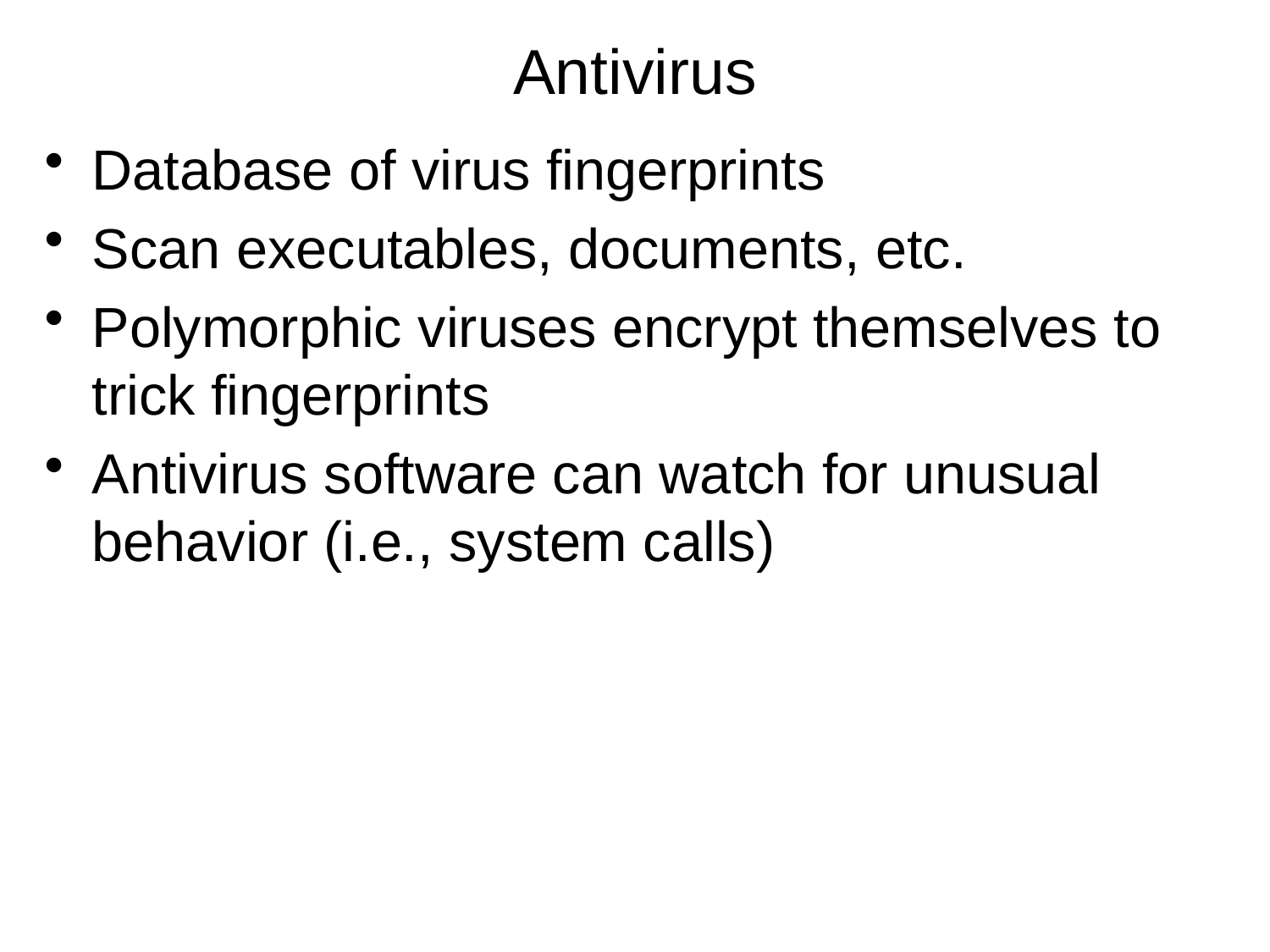

# Antivirus
Database of virus fingerprints
Scan executables, documents, etc.
Polymorphic viruses encrypt themselves to trick fingerprints
Antivirus software can watch for unusual behavior (i.e., system calls)